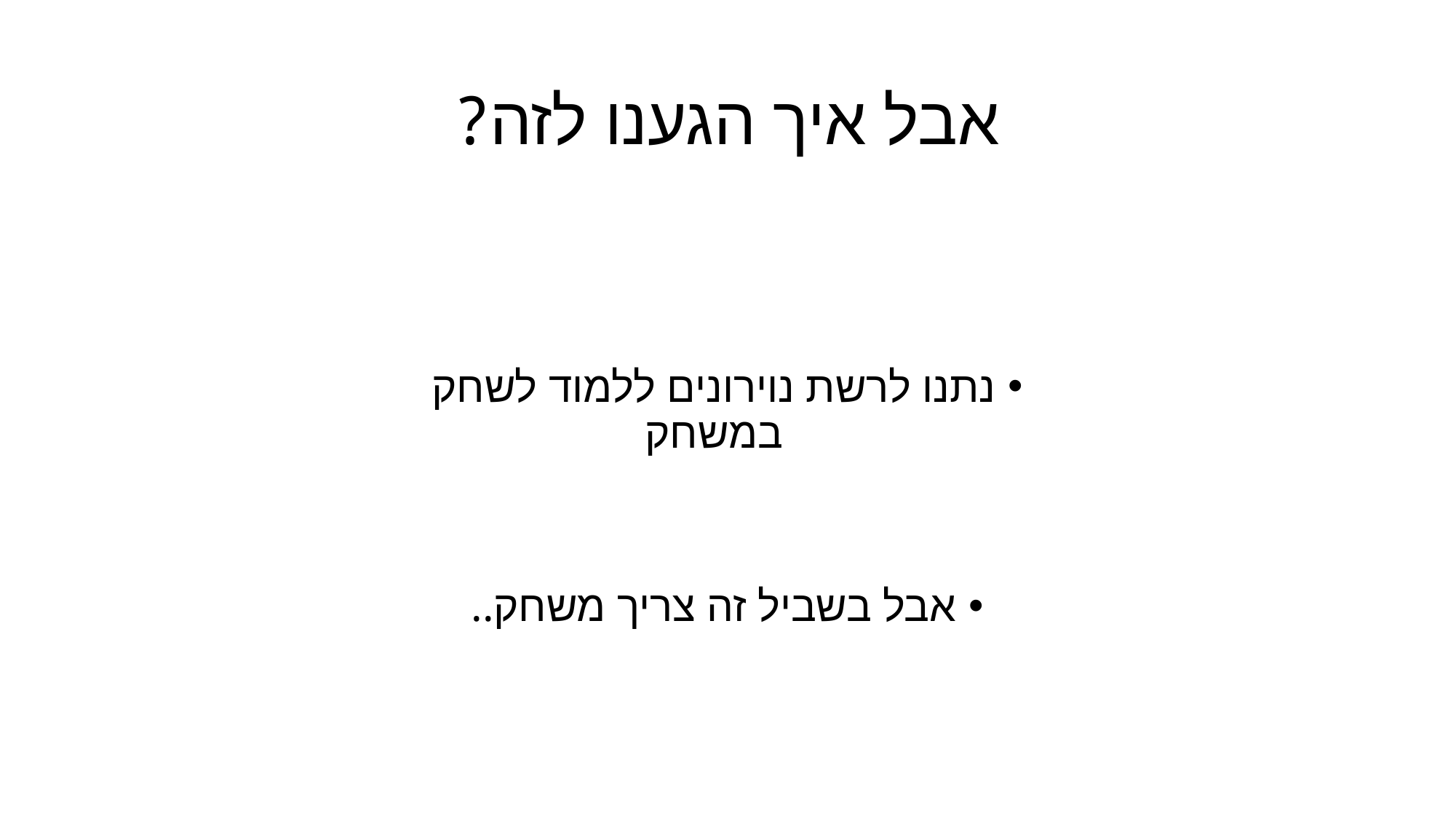

# אבל איך הגענו לזה?
נתנו לרשת נוירונים ללמוד לשחק במשחק
אבל בשביל זה צריך משחק..